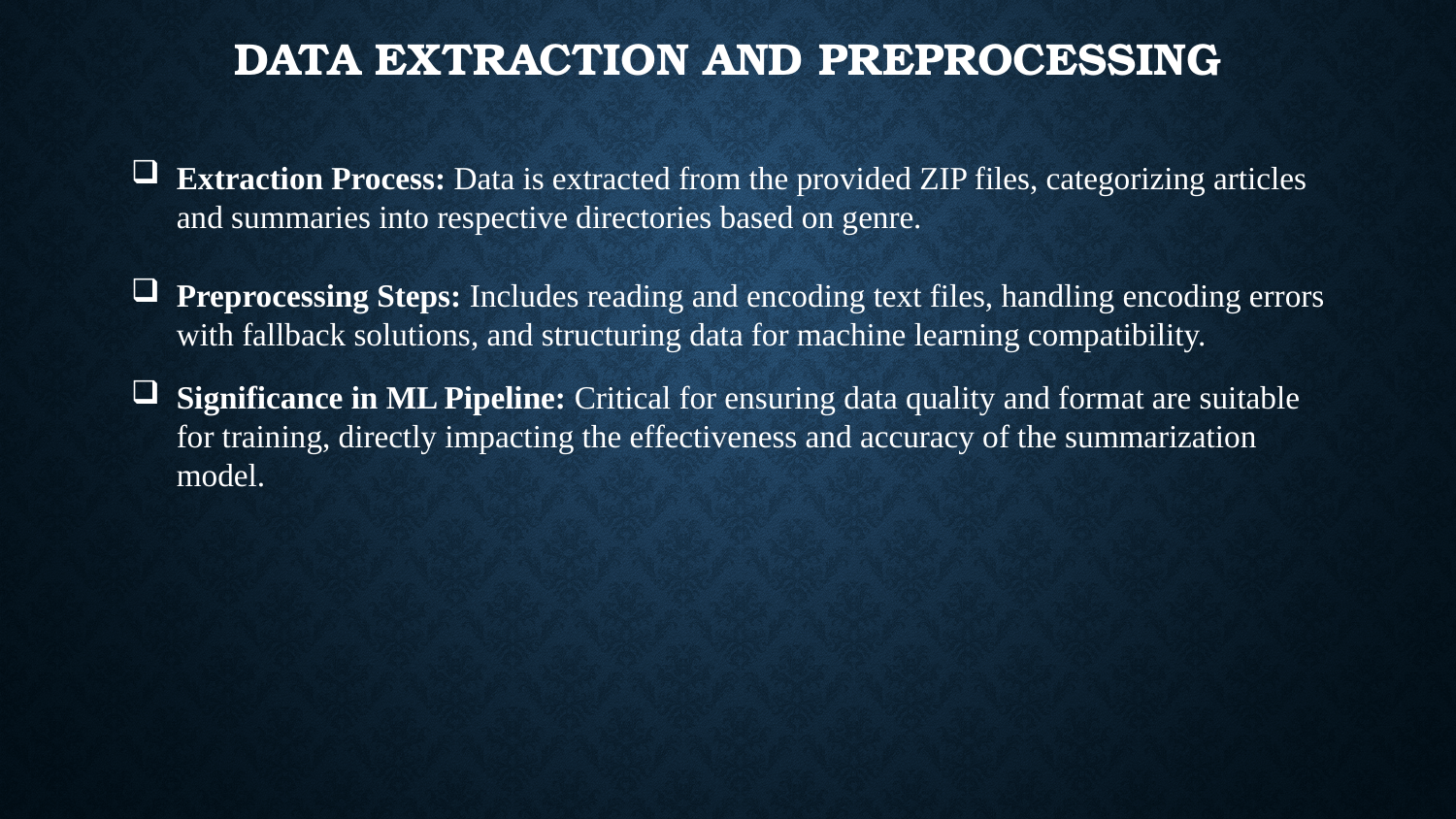

# Data Extraction and Preprocessing
Extraction Process: Data is extracted from the provided ZIP files, categorizing articles and summaries into respective directories based on genre.
Preprocessing Steps: Includes reading and encoding text files, handling encoding errors with fallback solutions, and structuring data for machine learning compatibility.
Significance in ML Pipeline: Critical for ensuring data quality and format are suitable for training, directly impacting the effectiveness and accuracy of the summarization model.